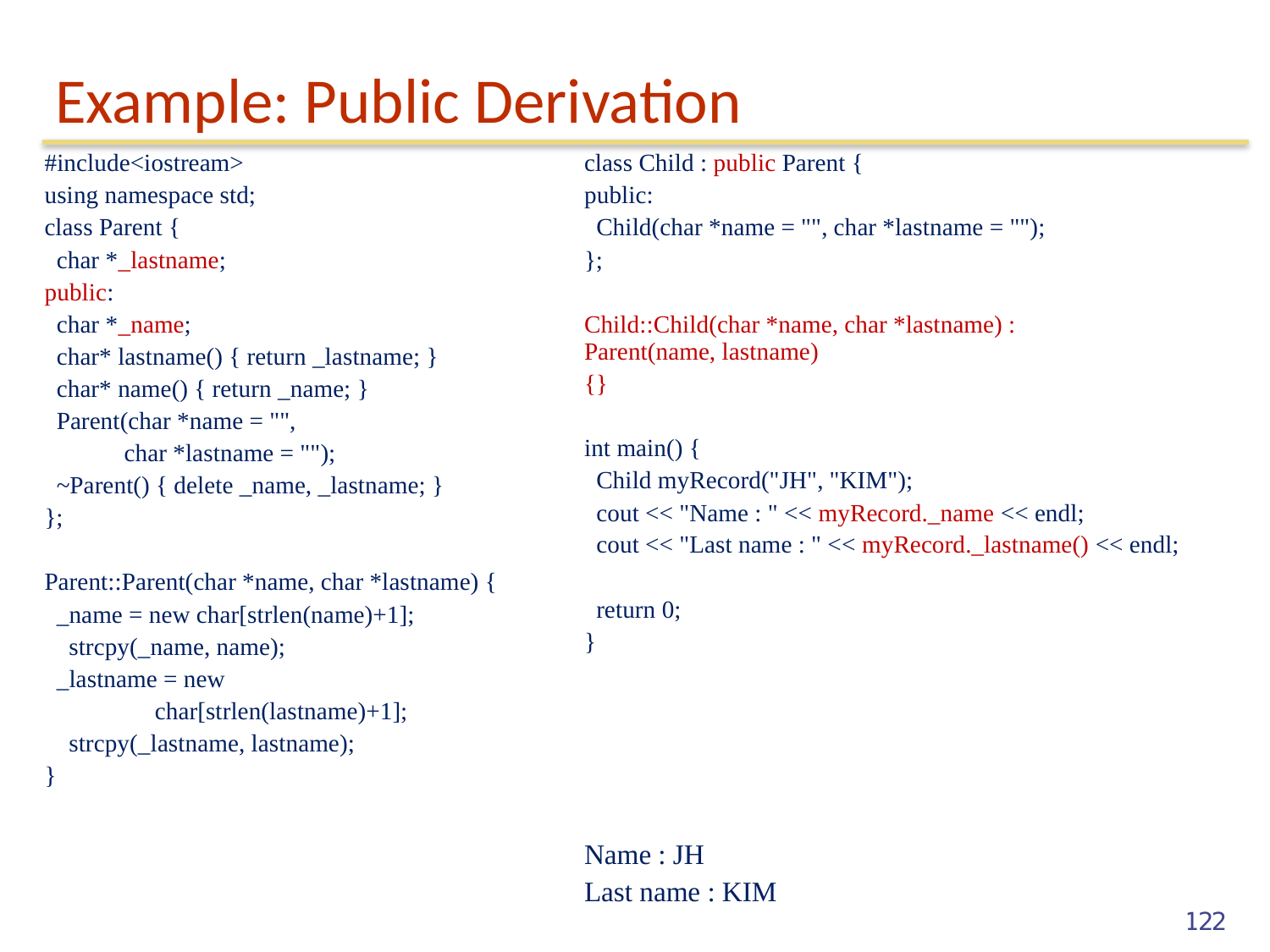

# Example: Public Derivation
| #include<iostream> using namespace std; class Parent { char \*\_lastname; public: char \*\_name; char\* lastname() { return \_lastname; } char\* name() { return \_name; } Parent(char \*name = "", char \*lastname = ""); ~Parent() { delete \_name, \_lastname; } }; Parent::Parent(char \*name, char \*lastname) { \_name = new char[strlen(name)+1]; strcpy(\_name, name); \_lastname = new char[strlen(lastname)+1]; strcpy(\_lastname, lastname); } | class Child : public Parent { public: Child(char \*name = "", char \*lastname = ""); }; Child::Child(char \*name, char \*lastname) : Parent(name, lastname) {} int main() { Child myRecord("JH", "KIM"); cout << "Name : " << myRecord.\_name << endl; cout << "Last name : " << myRecord.\_lastname() << endl; return 0; } |
| --- | --- |
|  | Name : JH Last name : KIM |

122